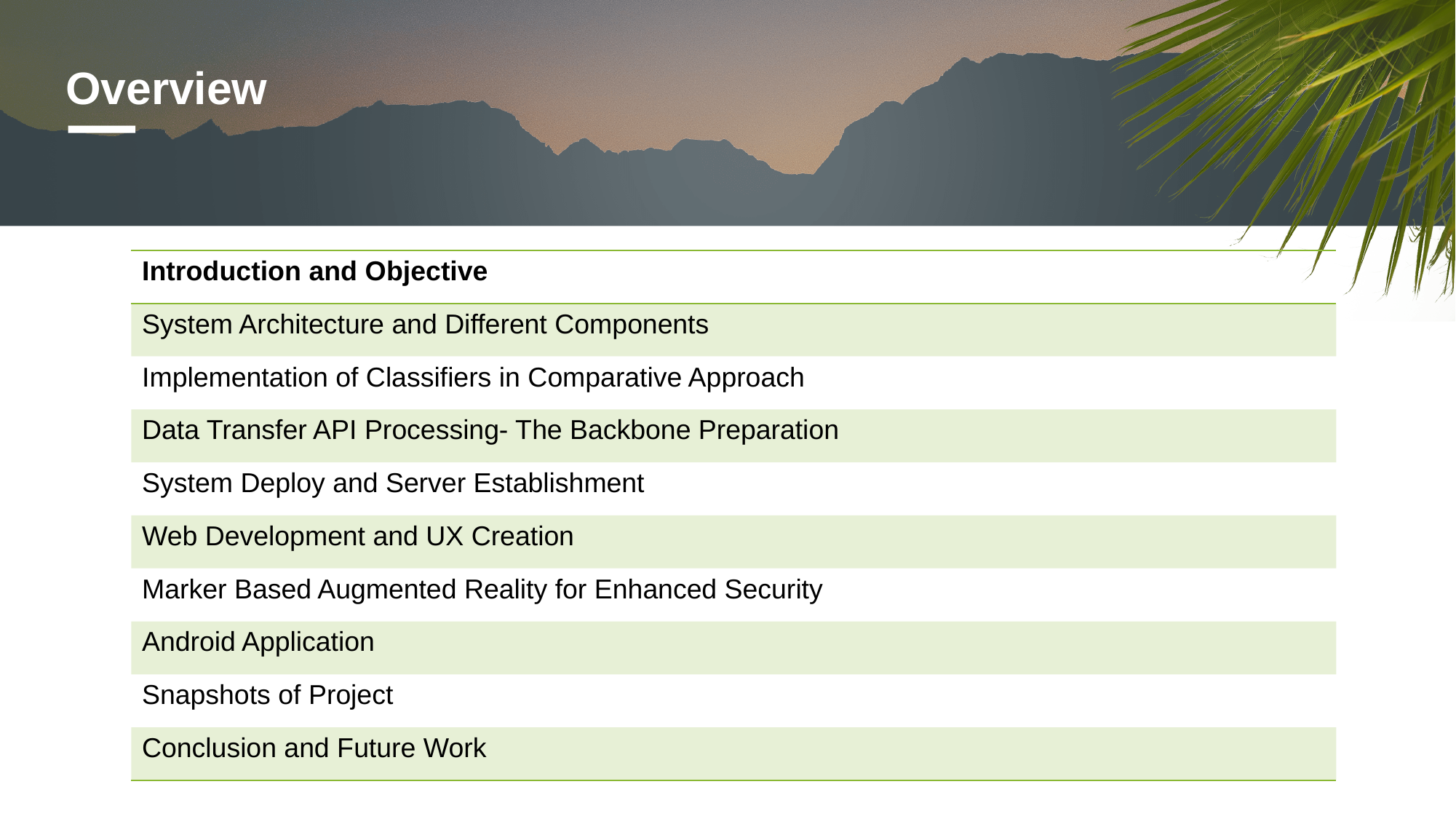

# Overview
| Introduction and Objective |
| --- |
| System Architecture and Different Components |
| Implementation of Classifiers in Comparative Approach |
| Data Transfer API Processing- The Backbone Preparation |
| System Deploy and Server Establishment |
| Web Development and UX Creation |
| Marker Based Augmented Reality for Enhanced Security |
| Android Application |
| Snapshots of Project |
| Conclusion and Future Work |